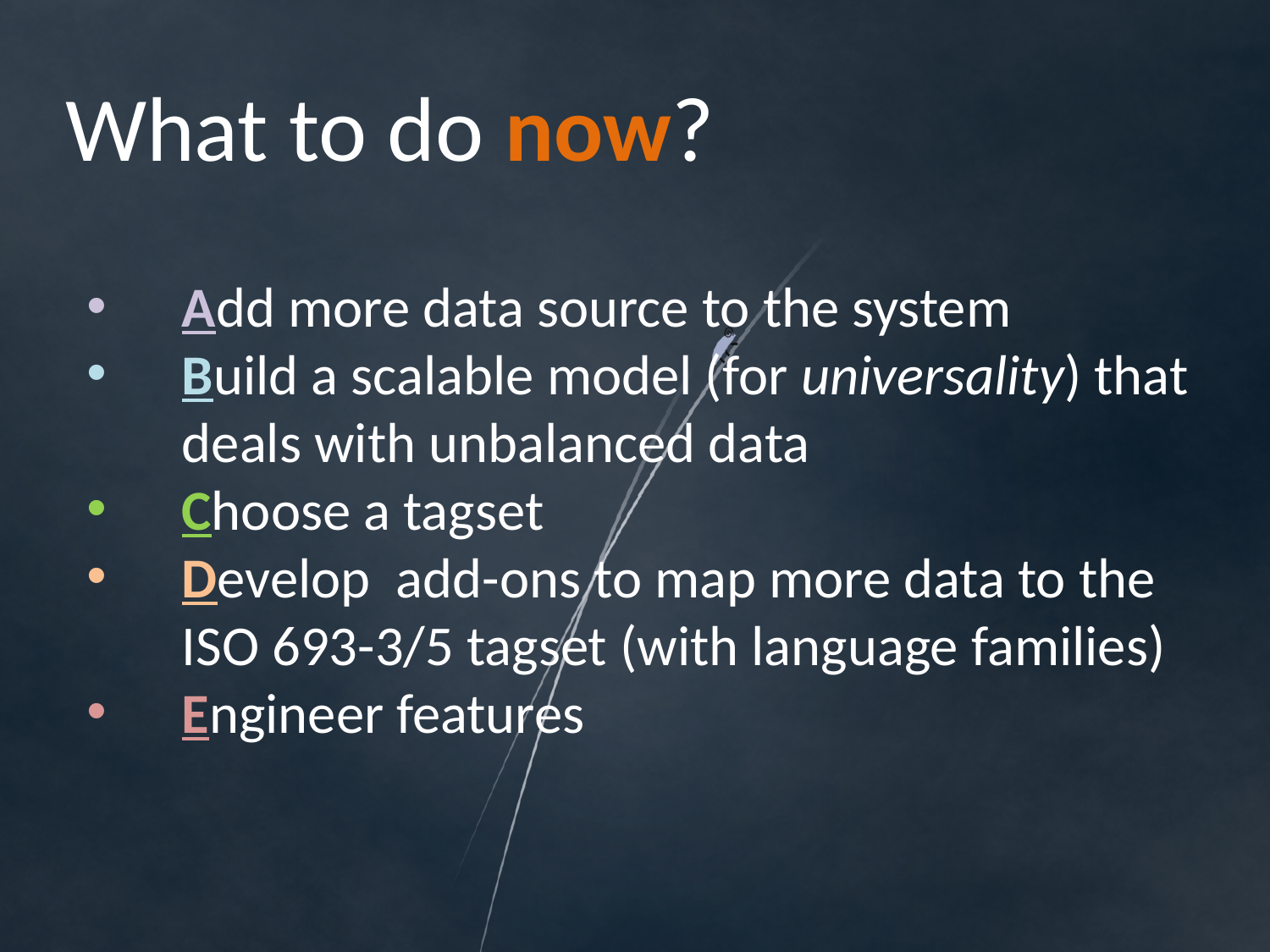

What to do now?
Add more data source to the system
Build a scalable model (for universality) that deals with unbalanced data
Choose a tagset
Develop  add-ons to map more data to the ISO 693-3/5 tagset (with language families)
Engineer features